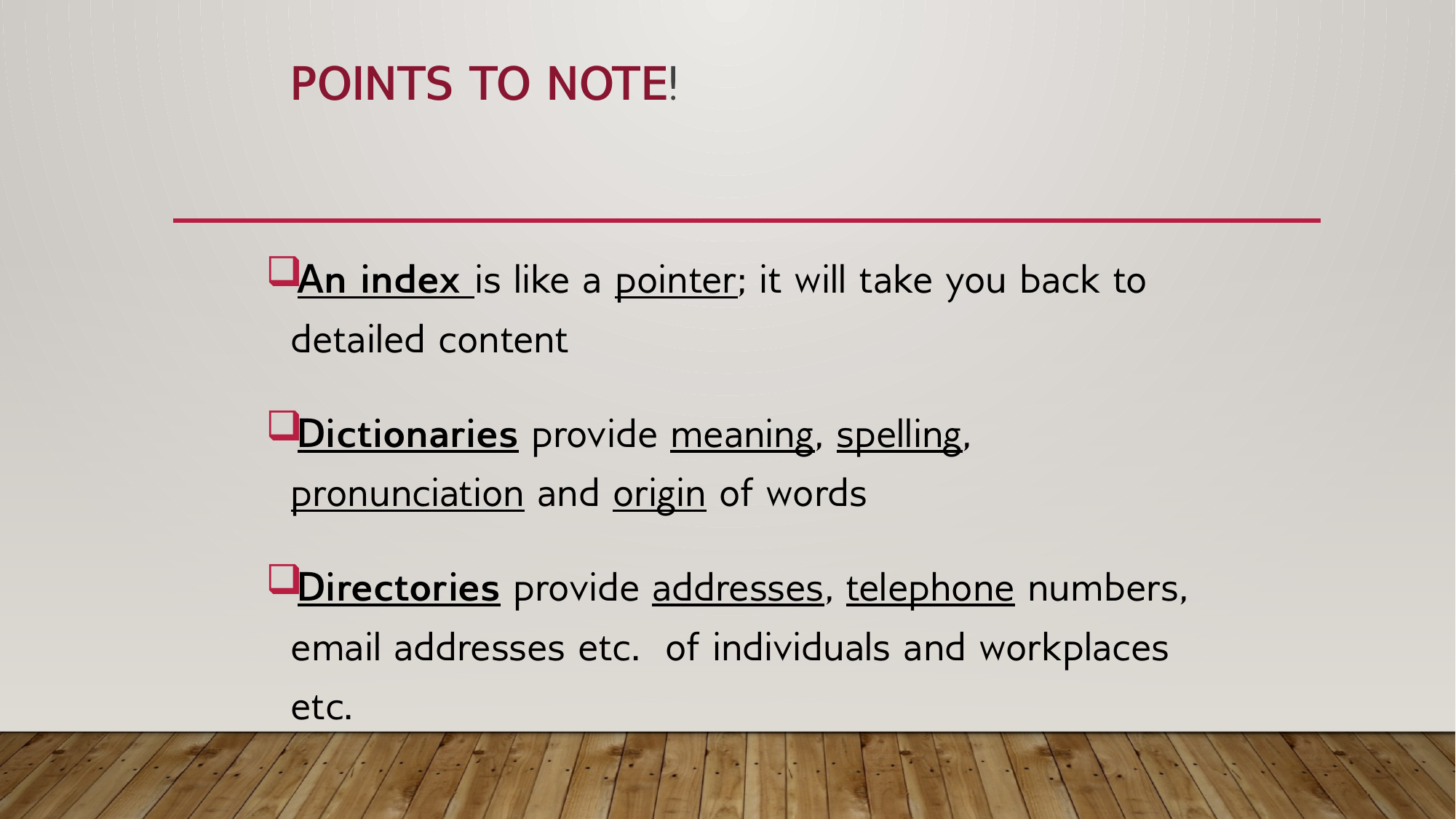

# Points to Note!
An index is like a pointer; it will take you back to detailed content

Dictionaries provide meaning, spelling, pronunciation and origin of words

Directories provide addresses, telephone numbers, email addresses etc.  of individuals and workplaces etc.